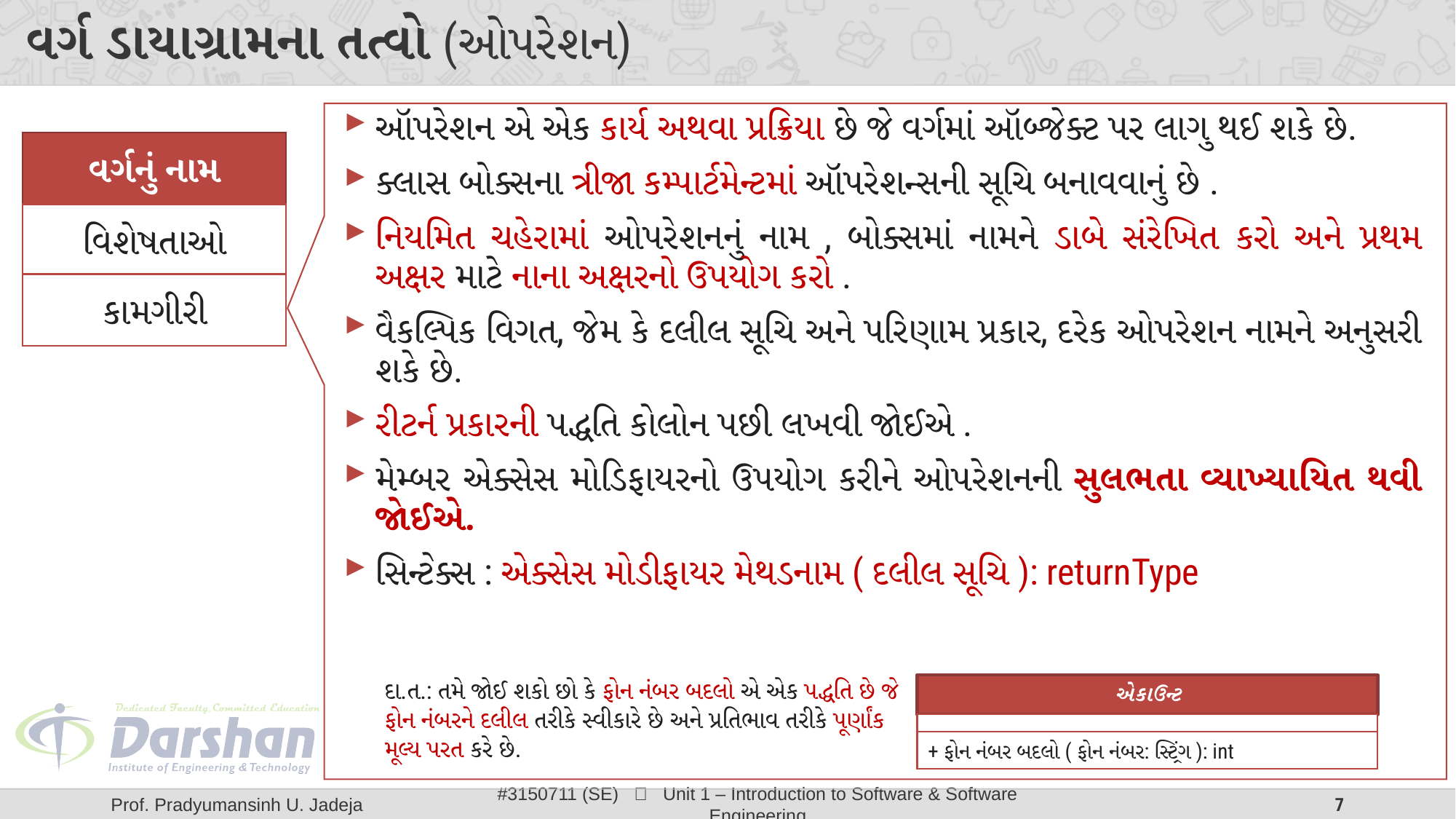

# વર્ગ ડાયાગ્રામના તત્વો (ઓપરેશન)

ઑપરેશન એ એક કાર્ય અથવા પ્રક્રિયા છે જે વર્ગમાં ઑબ્જેક્ટ પર લાગુ થઈ શકે છે.
ક્લાસ બોક્સના ત્રીજા કમ્પાર્ટમેન્ટમાં ઑપરેશન્સની સૂચિ બનાવવાનું છે .
નિયમિત ચહેરામાં ઓપરેશનનું નામ , બોક્સમાં નામને ડાબે સંરેખિત કરો અને પ્રથમ અક્ષર માટે નાના અક્ષરનો ઉપયોગ કરો .
વૈકલ્પિક વિગત, જેમ કે દલીલ સૂચિ અને પરિણામ પ્રકાર, દરેક ઓપરેશન નામને અનુસરી શકે છે.
રીટર્ન પ્રકારની પદ્ધતિ કોલોન પછી લખવી જોઈએ .
મેમ્બર એક્સેસ મોડિફાયરનો ઉપયોગ કરીને ઓપરેશનની સુલભતા વ્યાખ્યાયિત થવી જોઈએ.
સિન્ટેક્સ : એક્સેસ મોડીફાયર મેથડનામ ( દલીલ સૂચિ ): returnType

વર્ગનું નામ
વિશેષતાઓ
કામગીરી
દા.ત.: તમે જોઈ શકો છો કે ફોન નંબર બદલો એ એક પદ્ધતિ છે જે ફોન નંબરને દલીલ તરીકે સ્વીકારે છે અને પ્રતિભાવ તરીકે પૂર્ણાંક મૂલ્ય પરત કરે છે.
એકાઉન્ટ

+ ફોન નંબર બદલો ( ફોન નંબર: સ્ટ્રિંગ ): int